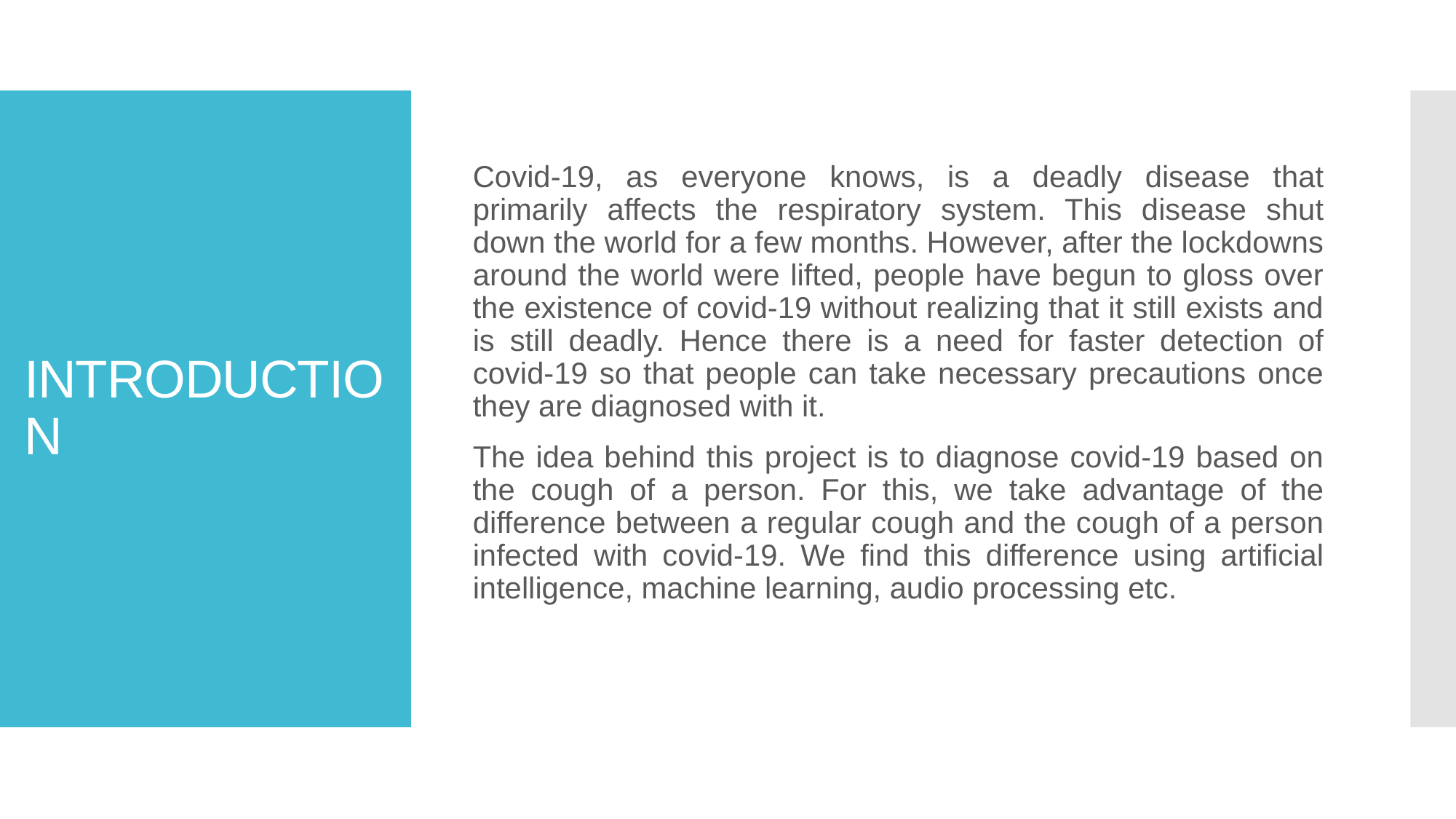

Covid-19, as everyone knows, is a deadly disease that primarily affects the respiratory system. This disease shut down the world for a few months. However, after the lockdowns around the world were lifted, people have begun to gloss over the existence of covid-19 without realizing that it still exists and is still deadly. Hence there is a need for faster detection of covid-19 so that people can take necessary precautions once they are diagnosed with it.
The idea behind this project is to diagnose covid-19 based on the cough of a person. For this, we take advantage of the difference between a regular cough and the cough of a person infected with covid-19. We find this difference using artificial intelligence, machine learning, audio processing etc.

# INTRODUCTION